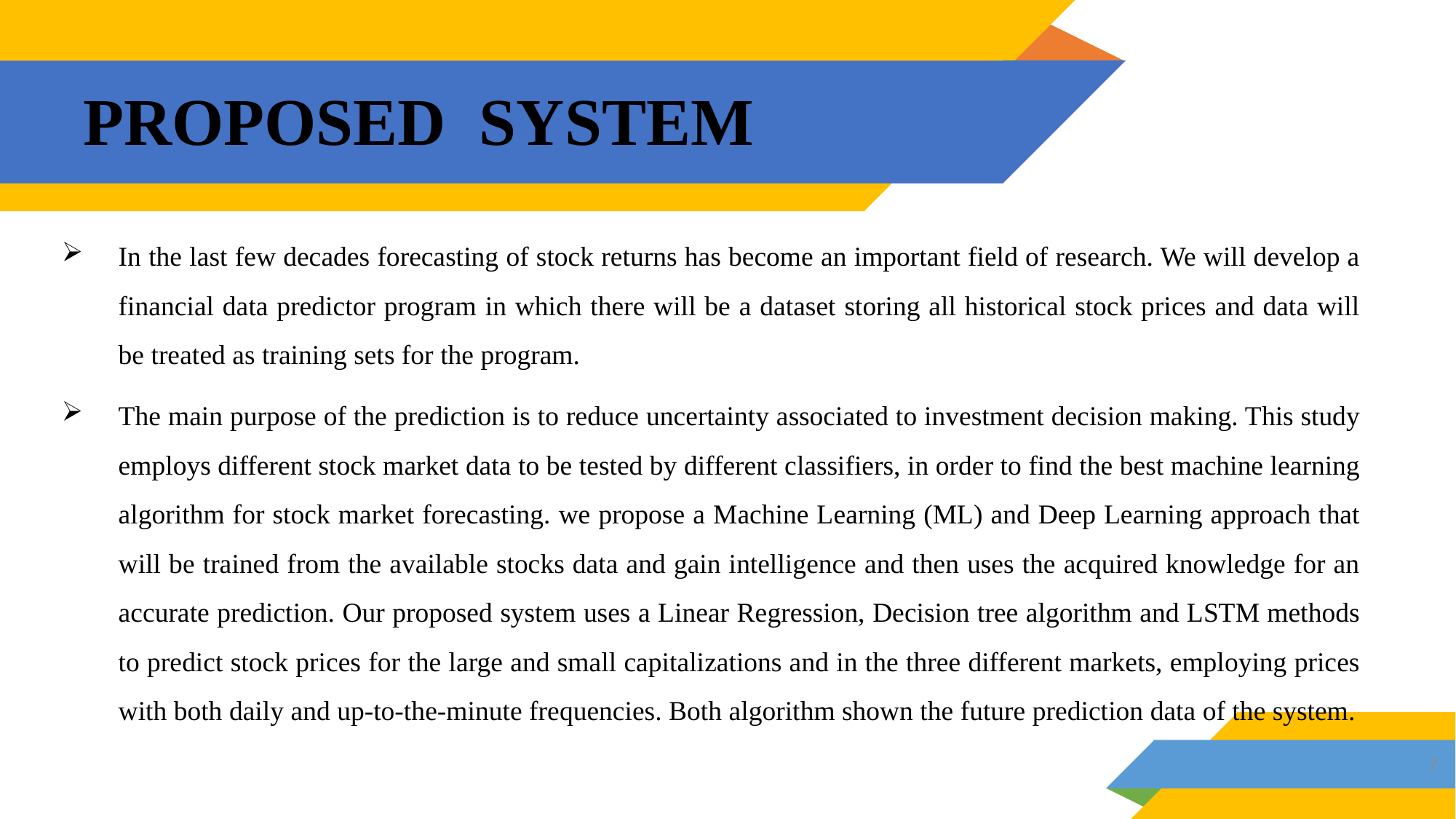

# PROPOSED  SYSTEM
In the last few decades forecasting of stock returns has become an important field of research. We will develop a financial data predictor program in which there will be a dataset storing all historical stock prices and data will be treated as training sets for the program.
The main purpose of the prediction is to reduce uncertainty associated to investment decision making. This study employs different stock market data to be tested by different classifiers, in order to find the best machine learning algorithm for stock market forecasting. we propose a Machine Learning (ML) and Deep Learning approach that will be trained from the available stocks data and gain intelligence and then uses the acquired knowledge for an accurate prediction. Our proposed system uses a Linear Regression, Decision tree algorithm and LSTM methods to predict stock prices for the large and small capitalizations and in the three different markets, employing prices with both daily and up-to-the-minute frequencies. Both algorithm shown the future prediction data of the system.

7